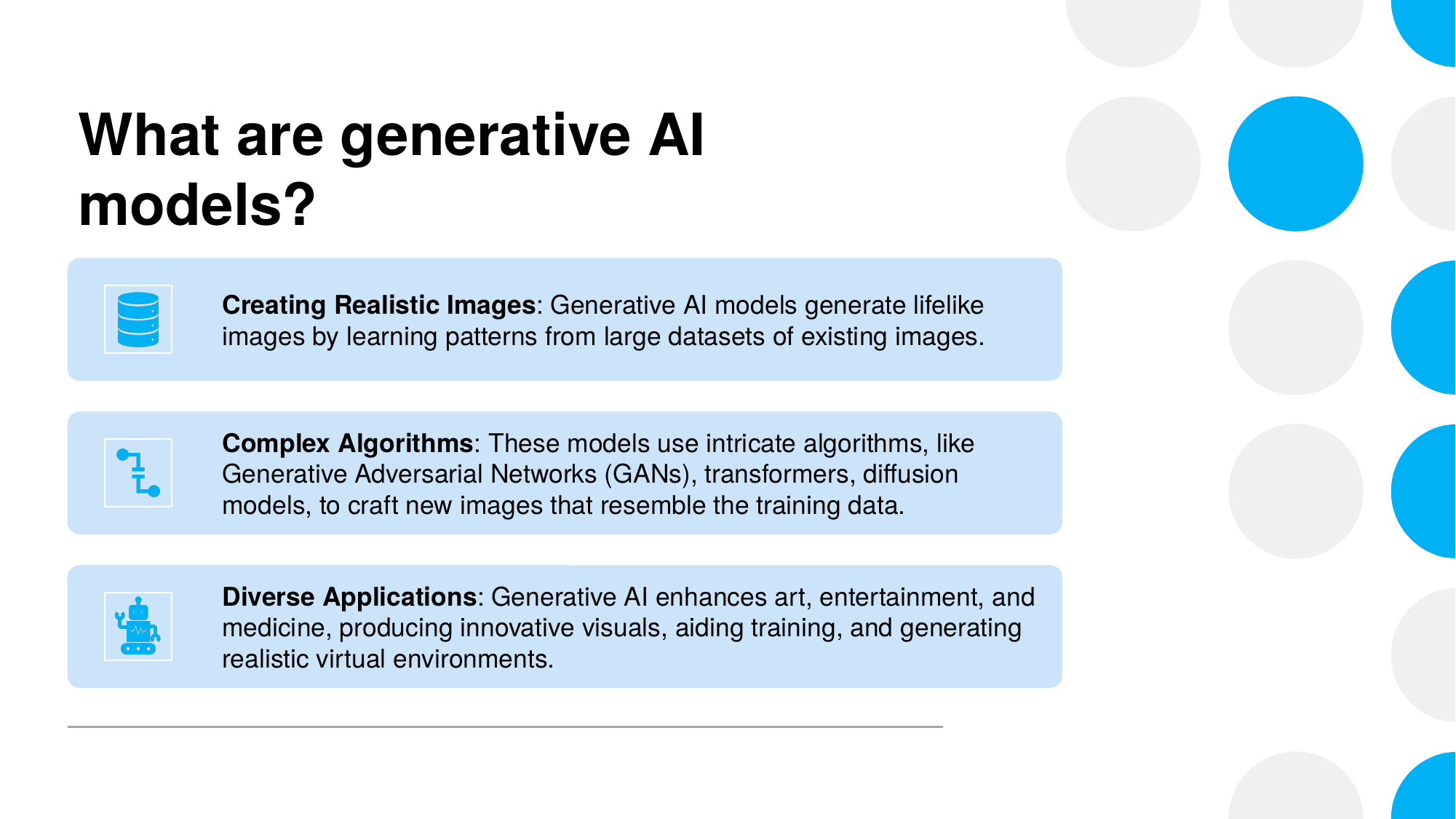

# What are generative AI models?
Creating Realistic Images: Generative AI models generate lifelike images by learning patterns from large datasets of existing images.
Complex Algorithms: These models use intricate algorithms, like Generative Adversarial Networks (GANs), transformers, diffusion models, to craft new images that resemble the training data.
Diverse Applications: Generative AI enhances art, entertainment, and medicine, producing innovative visuals, aiding training, and generating realistic virtual environments.